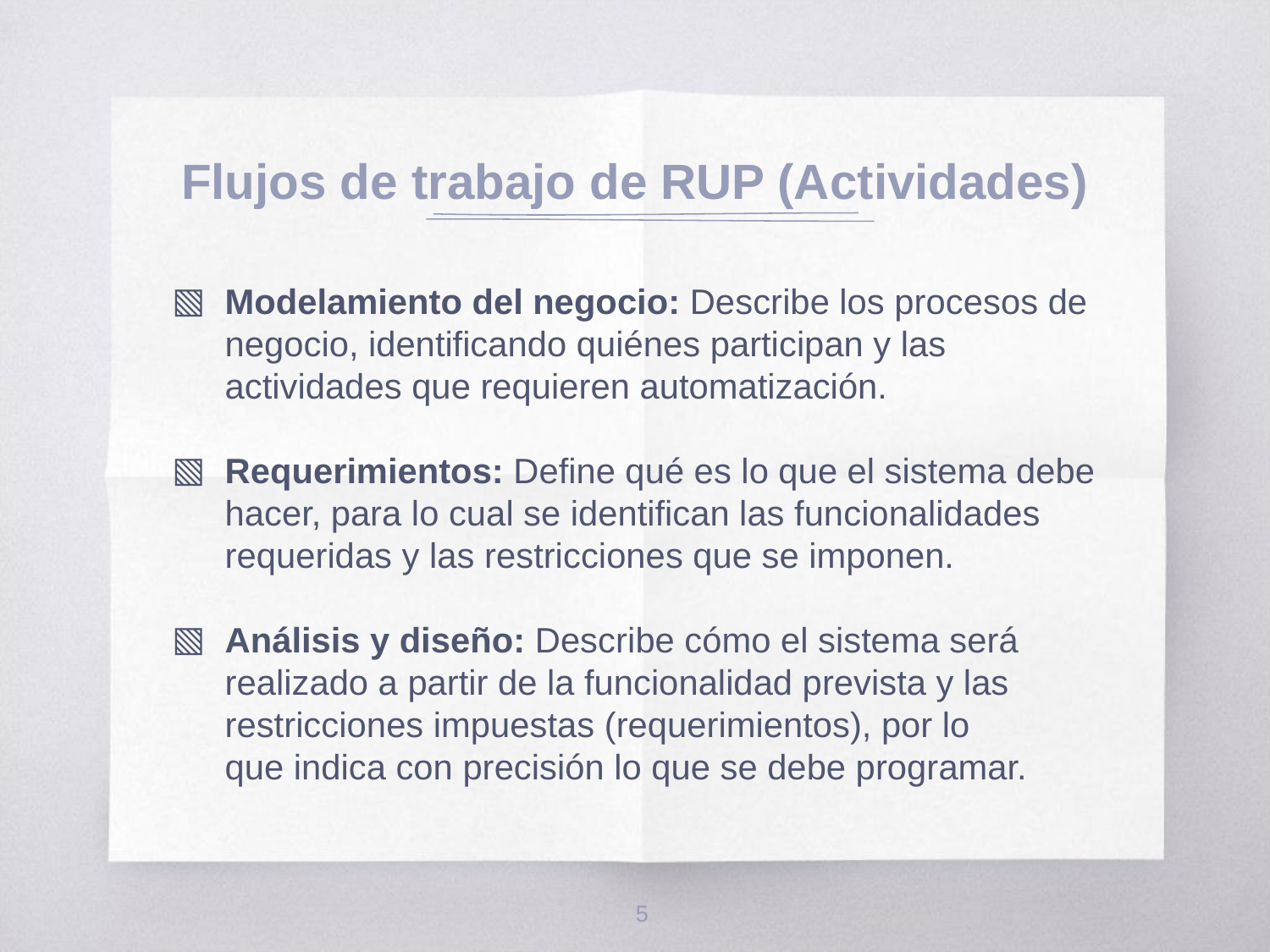

# Flujos de trabajo de RUP (Actividades)
Modelamiento del negocio: Describe los procesos de negocio, identificando quiénes participan y las actividades que requieren automatización.

Requerimientos: Define qué es lo que el sistema debe hacer, para lo cual se identifican las funcionalidades requeridas y las restricciones que se imponen.

Análisis y diseño: Describe cómo el sistema será realizado a partir de la funcionalidad prevista y las restricciones impuestas (requerimientos), por lo que indica con precisión lo que se debe programar.
5